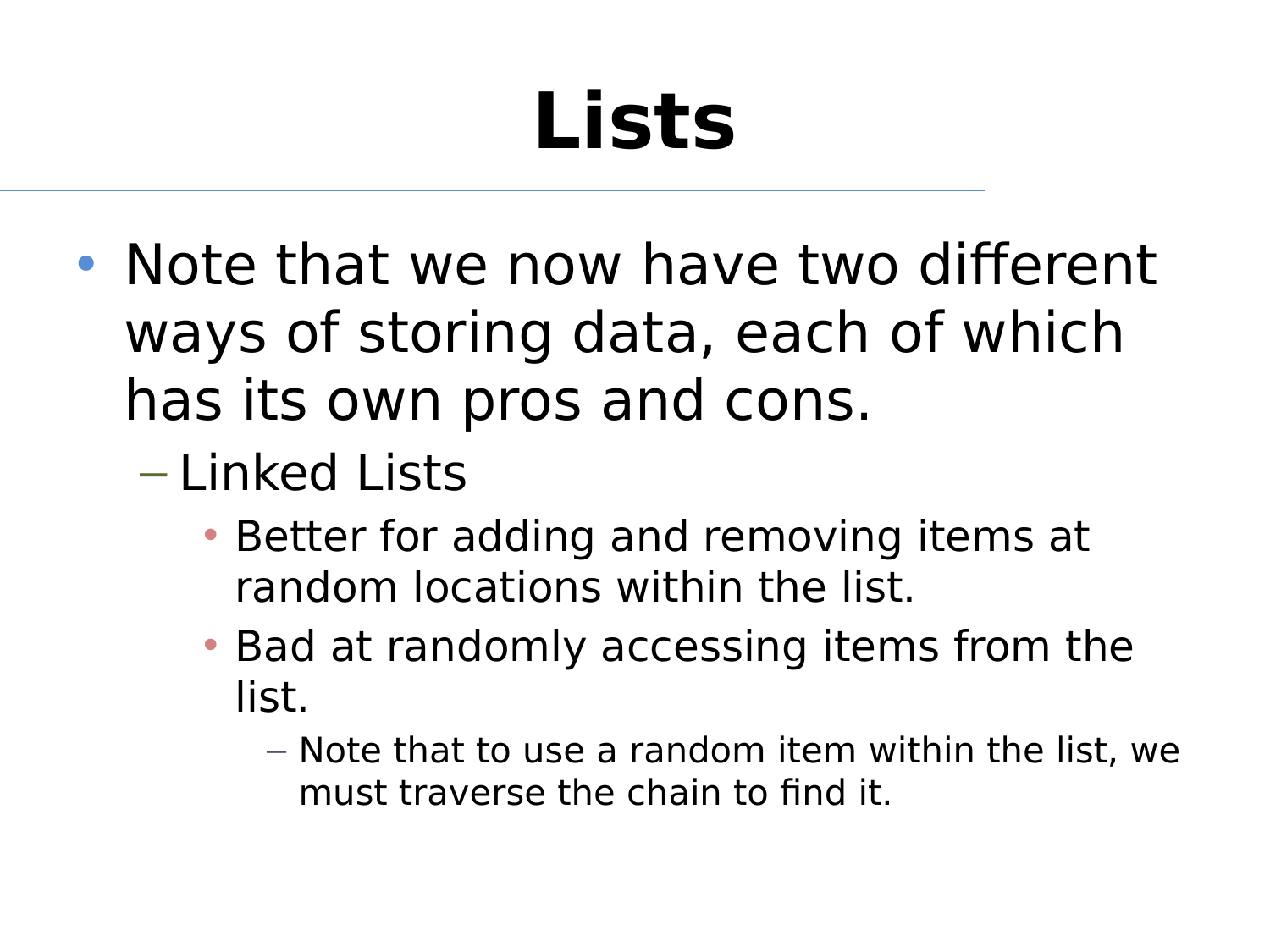

# Lists
Note that we now have two different ways of storing data, each of which has its own pros and cons.
Linked Lists
Better for adding and removing items at random locations within the list.
Bad at randomly accessing items from the list.
Note that to use a random item within the list, we must traverse the chain to find it.